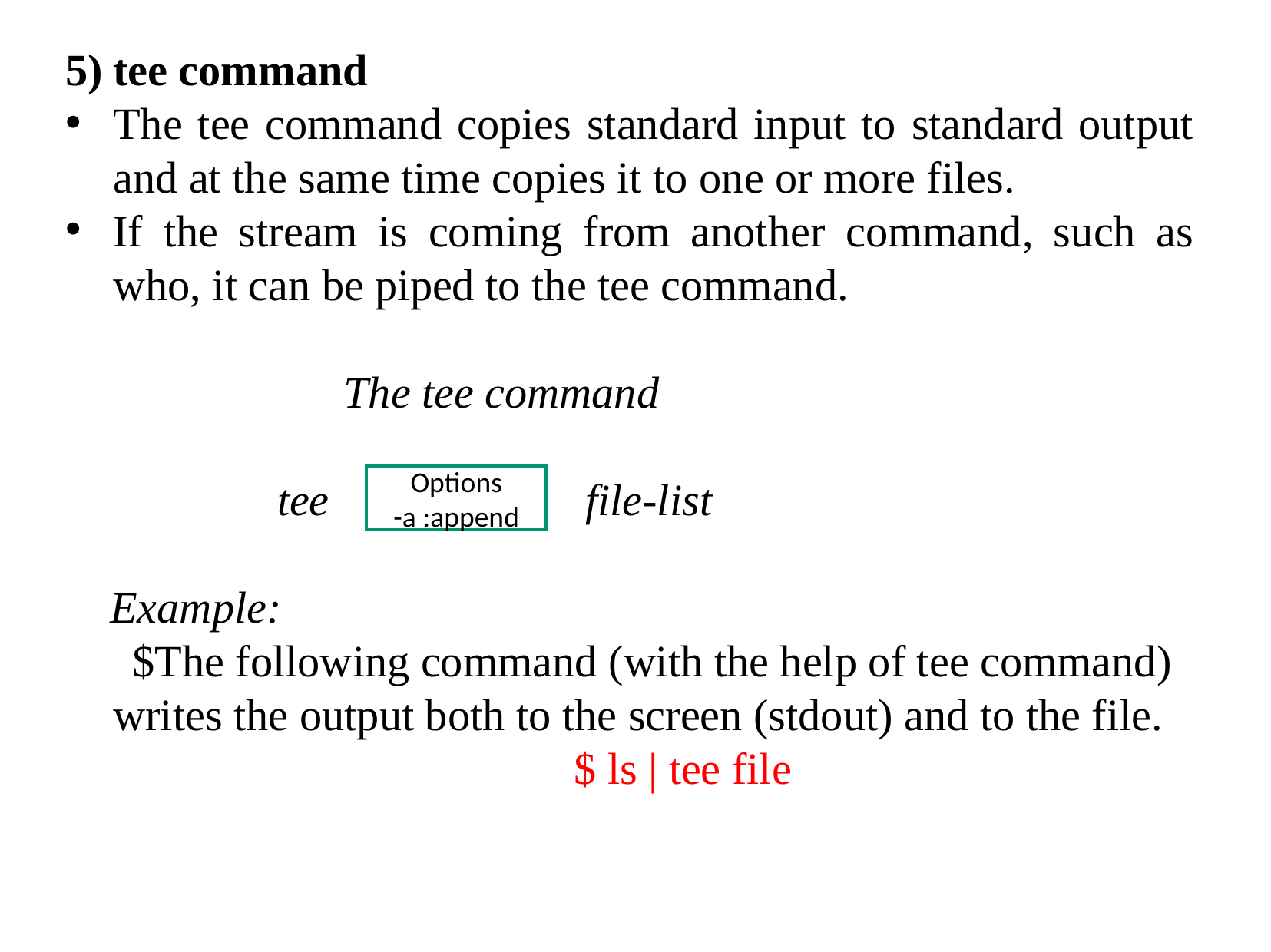

tee command
The tee command copies standard input to standard output and at the same time copies it to one or more files.
If the stream is coming from another command, such as who, it can be piped to the tee command.

			The tee command

                   tee                       file-list

    Example:
      $The following command (with the help of tee command) writes the output both to the screen (stdout) and to the file.
					$ ls | tee file
Options
-a :append
suma
68